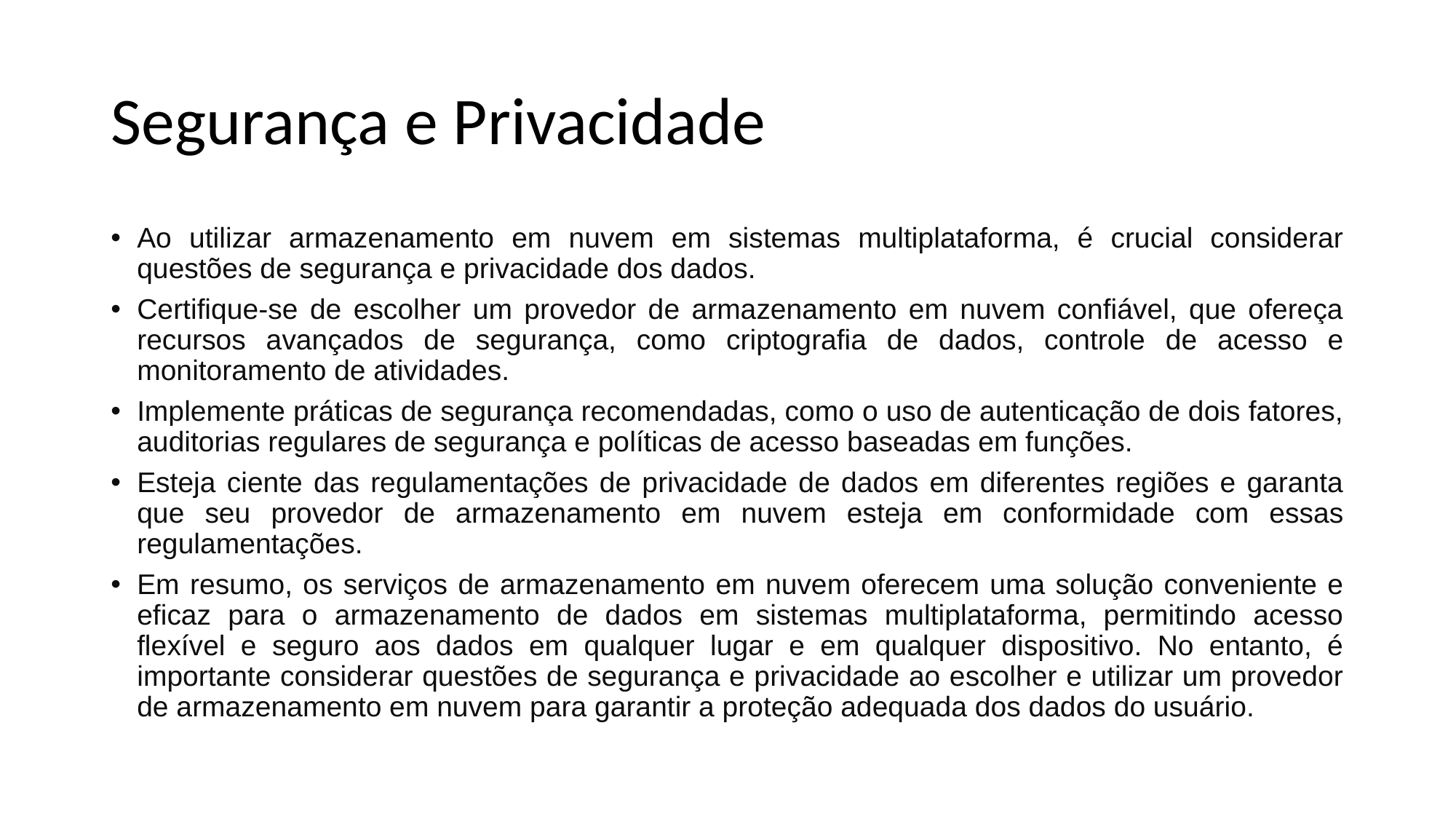

# Segurança e Privacidade
Ao utilizar armazenamento em nuvem em sistemas multiplataforma, é crucial considerar questões de segurança e privacidade dos dados.
Certifique-se de escolher um provedor de armazenamento em nuvem confiável, que ofereça recursos avançados de segurança, como criptografia de dados, controle de acesso e monitoramento de atividades.
Implemente práticas de segurança recomendadas, como o uso de autenticação de dois fatores, auditorias regulares de segurança e políticas de acesso baseadas em funções.
Esteja ciente das regulamentações de privacidade de dados em diferentes regiões e garanta que seu provedor de armazenamento em nuvem esteja em conformidade com essas regulamentações.
Em resumo, os serviços de armazenamento em nuvem oferecem uma solução conveniente e eficaz para o armazenamento de dados em sistemas multiplataforma, permitindo acesso flexível e seguro aos dados em qualquer lugar e em qualquer dispositivo. No entanto, é importante considerar questões de segurança e privacidade ao escolher e utilizar um provedor de armazenamento em nuvem para garantir a proteção adequada dos dados do usuário.